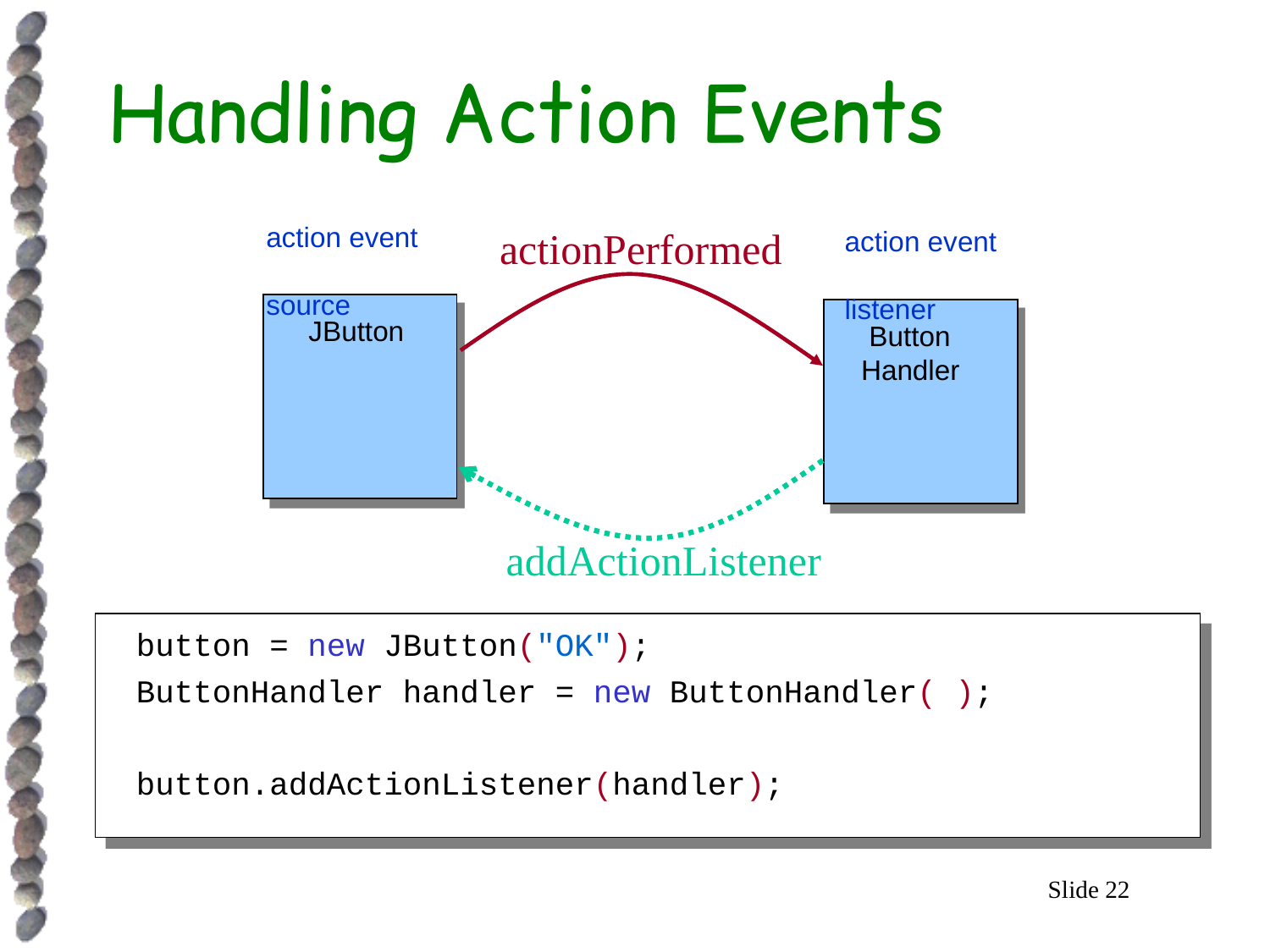

# Handling Action Events
action event
source
actionPerformed

action event
listener

     JButton

     Button
    Handler

addActionListener

button = new JButton("OK");
ButtonHandler handler = new ButtonHandler( );

button.addActionListener(handler);
Slide 22